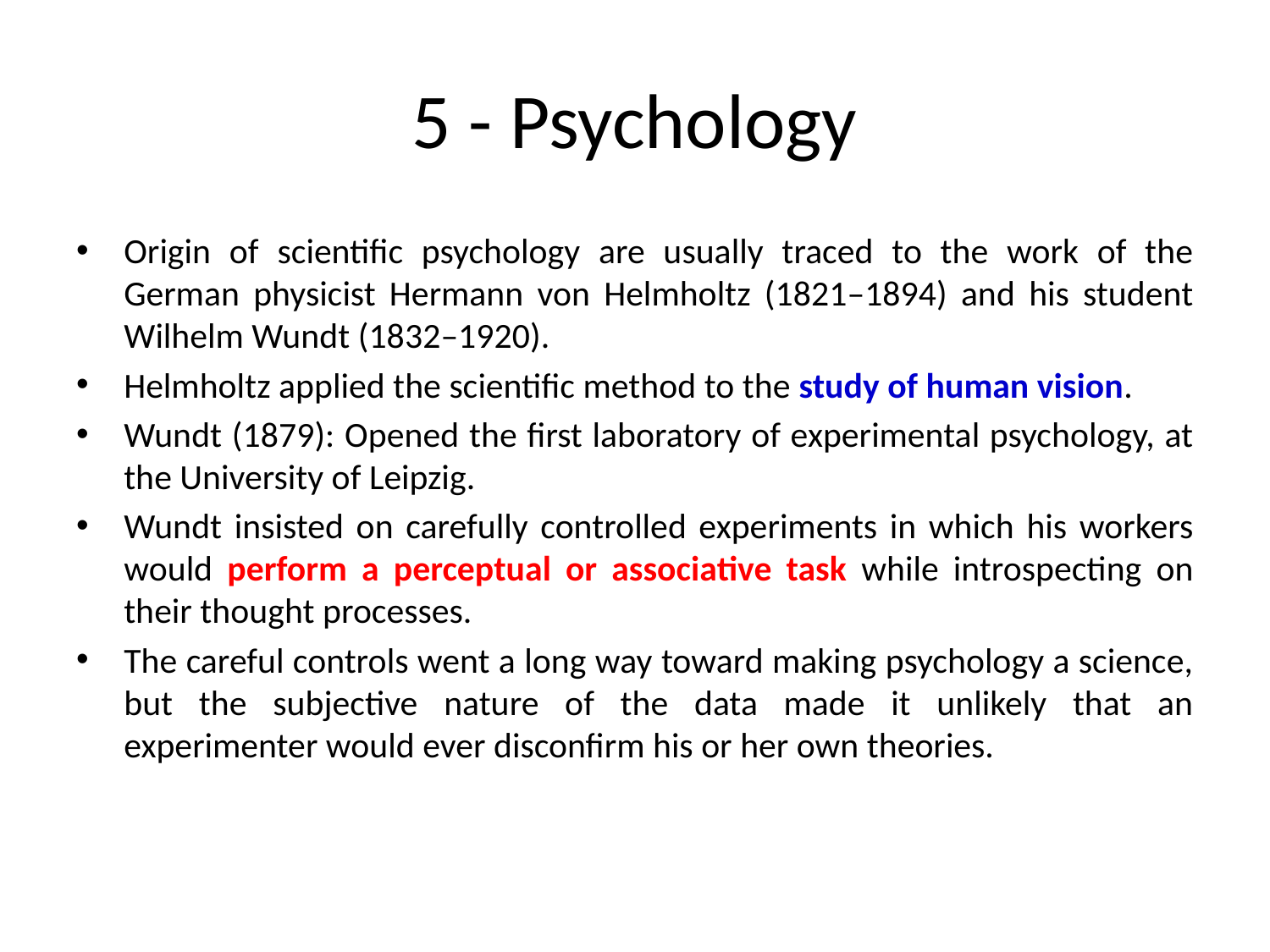

# 5 - Psychology
Origin of scientific psychology are usually traced to the work of the German physicist Hermann von Helmholtz (1821–1894) and his student Wilhelm Wundt (1832–1920).
Helmholtz applied the scientific method to the study of human vision.
Wundt (1879): Opened the first laboratory of experimental psychology, at the University of Leipzig.
Wundt insisted on carefully controlled experiments in which his workers would perform a perceptual or associative task while introspecting on their thought processes.
The careful controls went a long way toward making psychology a science, but the subjective nature of the data made it unlikely that an experimenter would ever disconfirm his or her own theories.